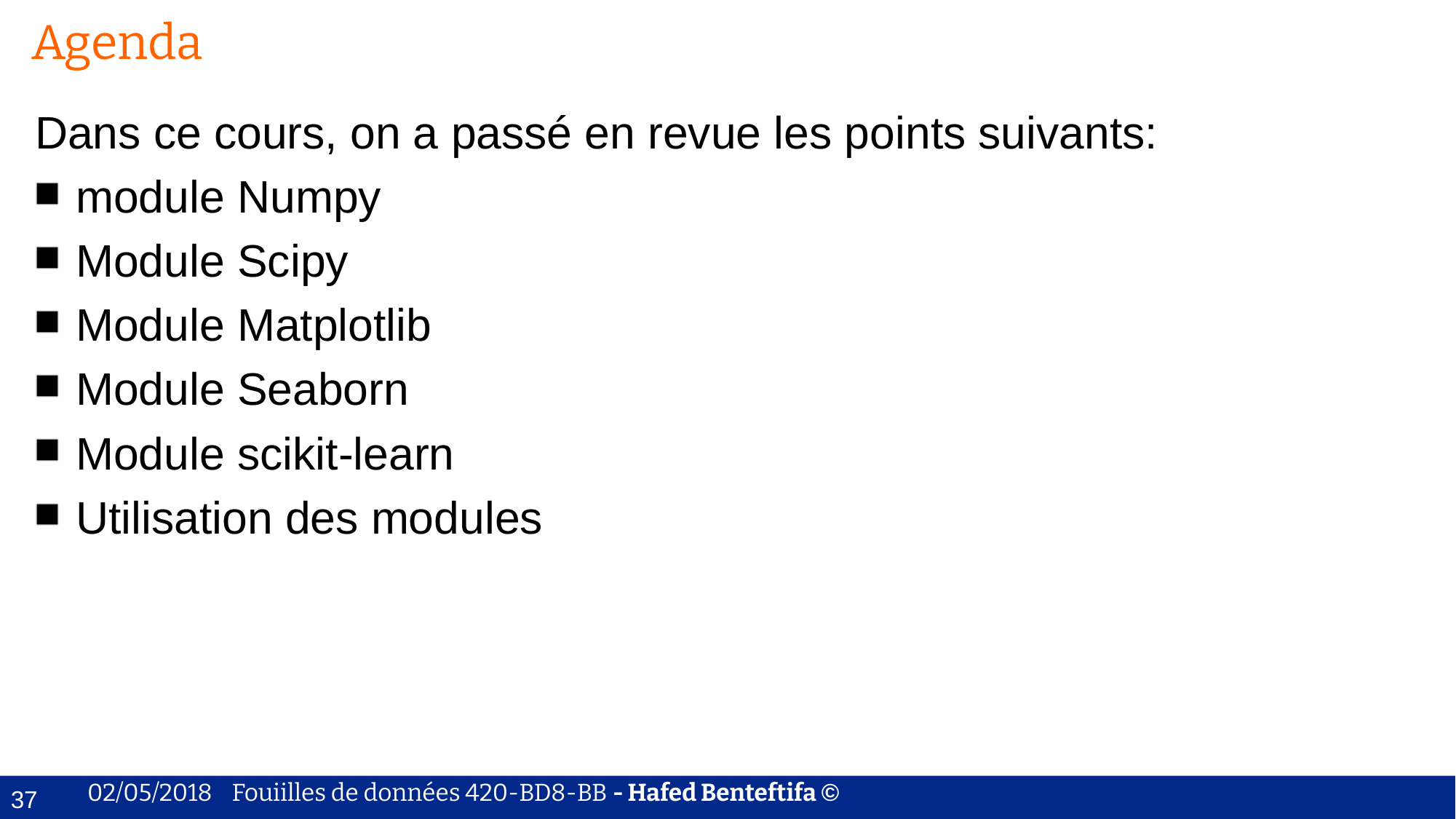

# Agenda
Dans ce cours, on a passé en revue les points suivants:
module Numpy
Module Scipy
Module Matplotlib
Module Seaborn
Module scikit-learn
Utilisation des modules